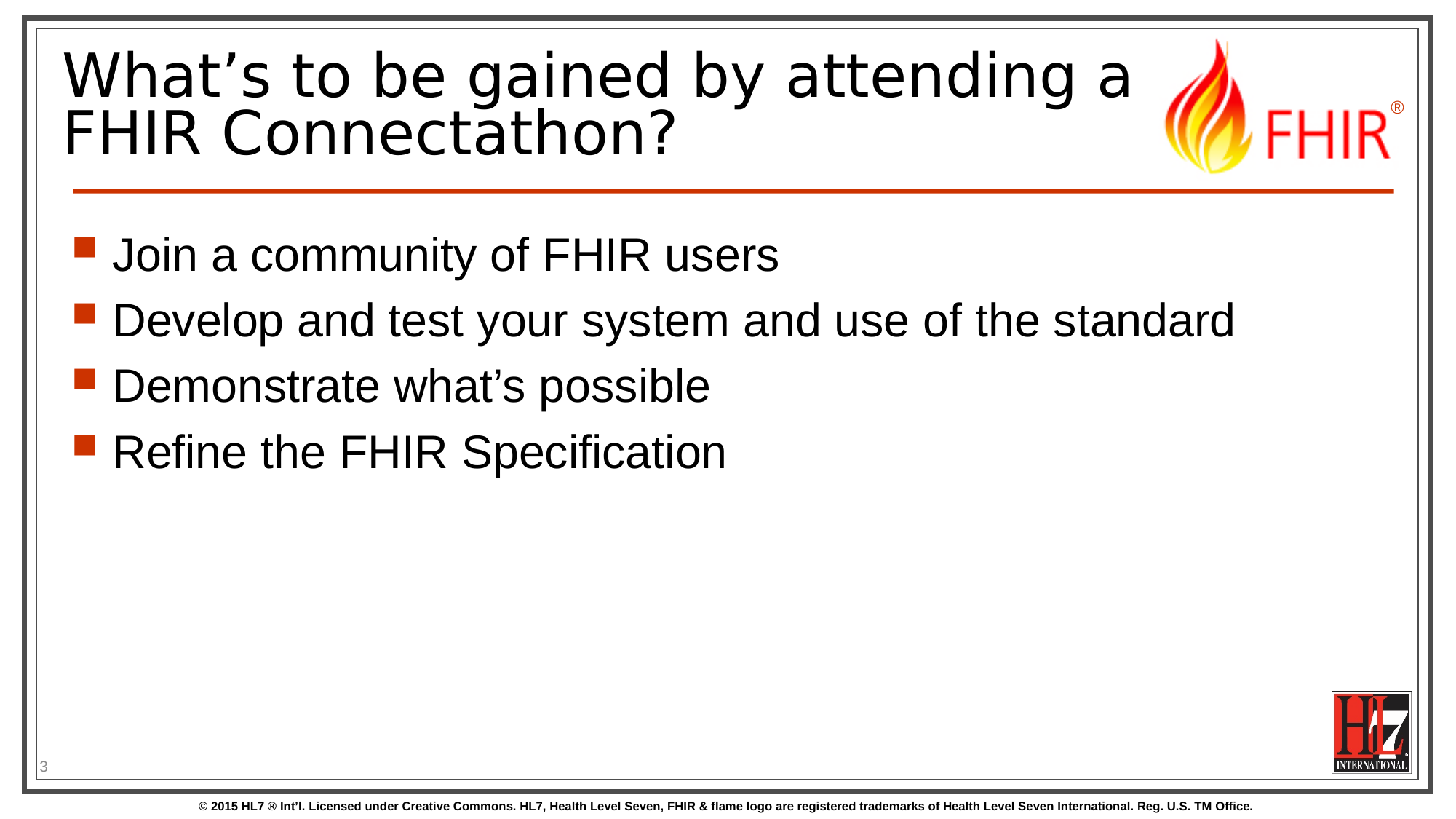

# What’s to be gained by attending a FHIR Connectathon?
Join a community of FHIR users
Develop and test your system and use of the standard
Demonstrate what’s possible
Refine the FHIR Specification
3